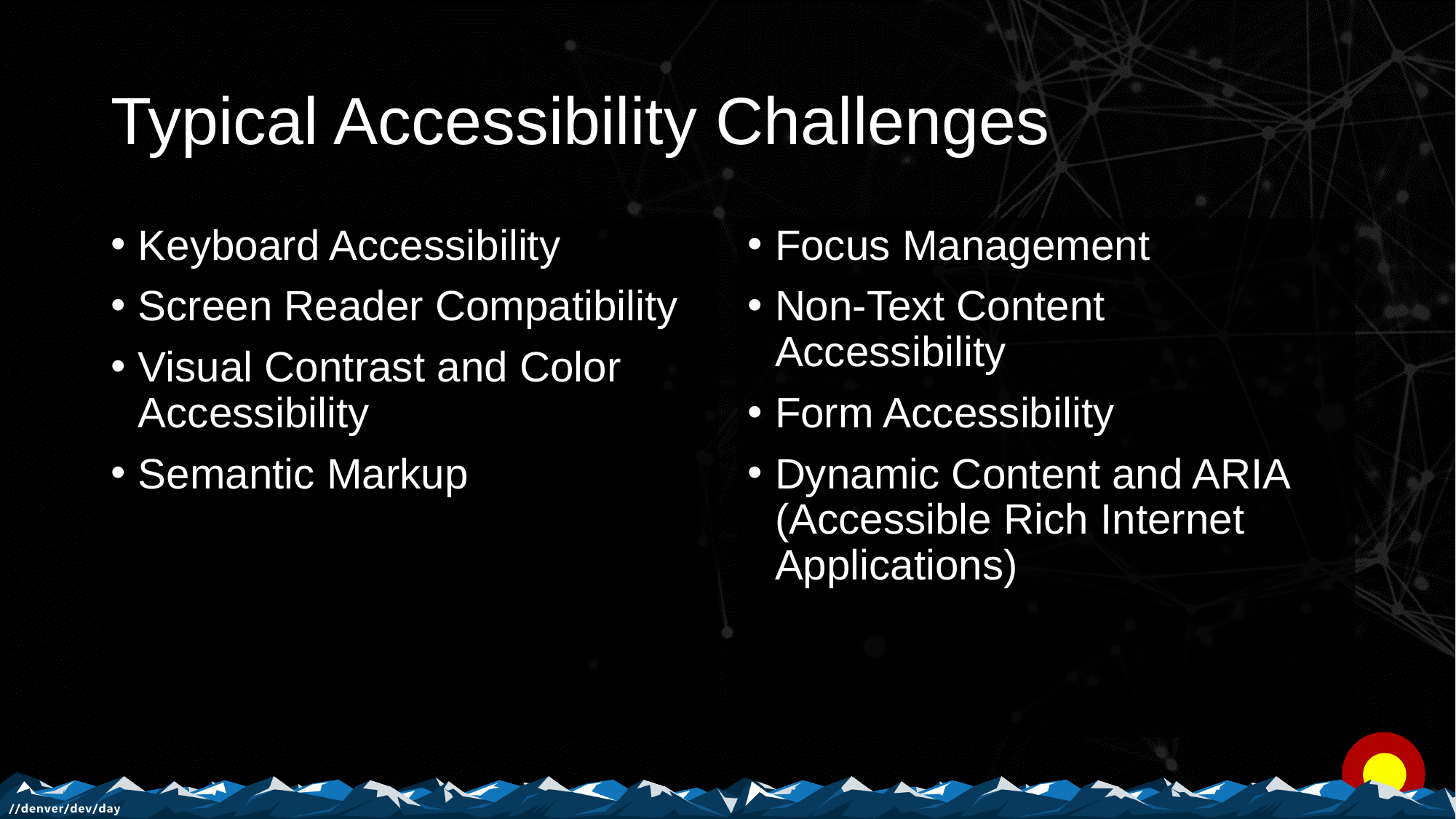

# Typical Accessibility Challenges
Keyboard Accessibility
Screen Reader Compatibility
Visual Contrast and Color Accessibility
Semantic Markup
Focus Management
Non-Text Content Accessibility
Form Accessibility
Dynamic Content and ARIA (Accessible Rich Internet Applications)